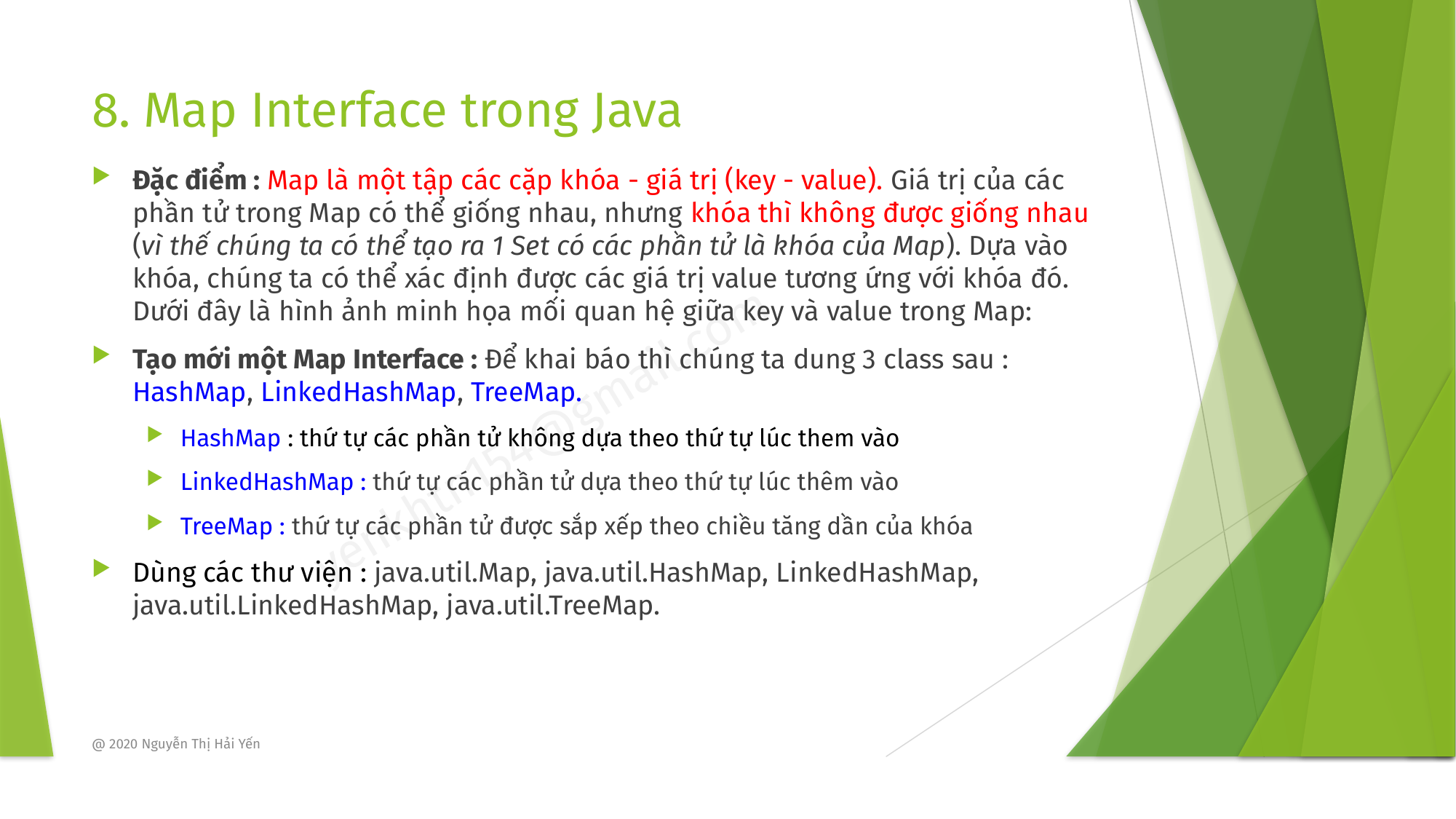

# 8. Map Interface trong Java
Đặc điểm : Map là một tập các cặp khóa - giá trị (key - value). Giá trị của các phần tử trong Map có thể giống nhau, nhưng khóa thì không được giống nhau (vì thế chúng ta có thể tạo ra 1 Set có các phần tử là khóa của Map). Dựa vào khóa, chúng ta có thể xác định được các giá trị value tương ứng với khóa đó. Dưới đây là hình ảnh minh họa mối quan hệ giữa key và value trong Map:
Tạo mới một Map Interface : Để khai báo thì chúng ta dung 3 class sau : HashMap, LinkedHashMap, TreeMap.
HashMap : thứ tự các phần tử không dựa theo thứ tự lúc them vào
LinkedHashMap : thứ tự các phần tử dựa theo thứ tự lúc thêm vào
TreeMap : thứ tự các phần tử được sắp xếp theo chiều tăng dần của khóa
Dùng các thư viện : java.util.Map, java.util.HashMap, LinkedHashMap, java.util.LinkedHashMap, java.util.TreeMap.

@ 2020 Nguyễn Thị Hải Yến